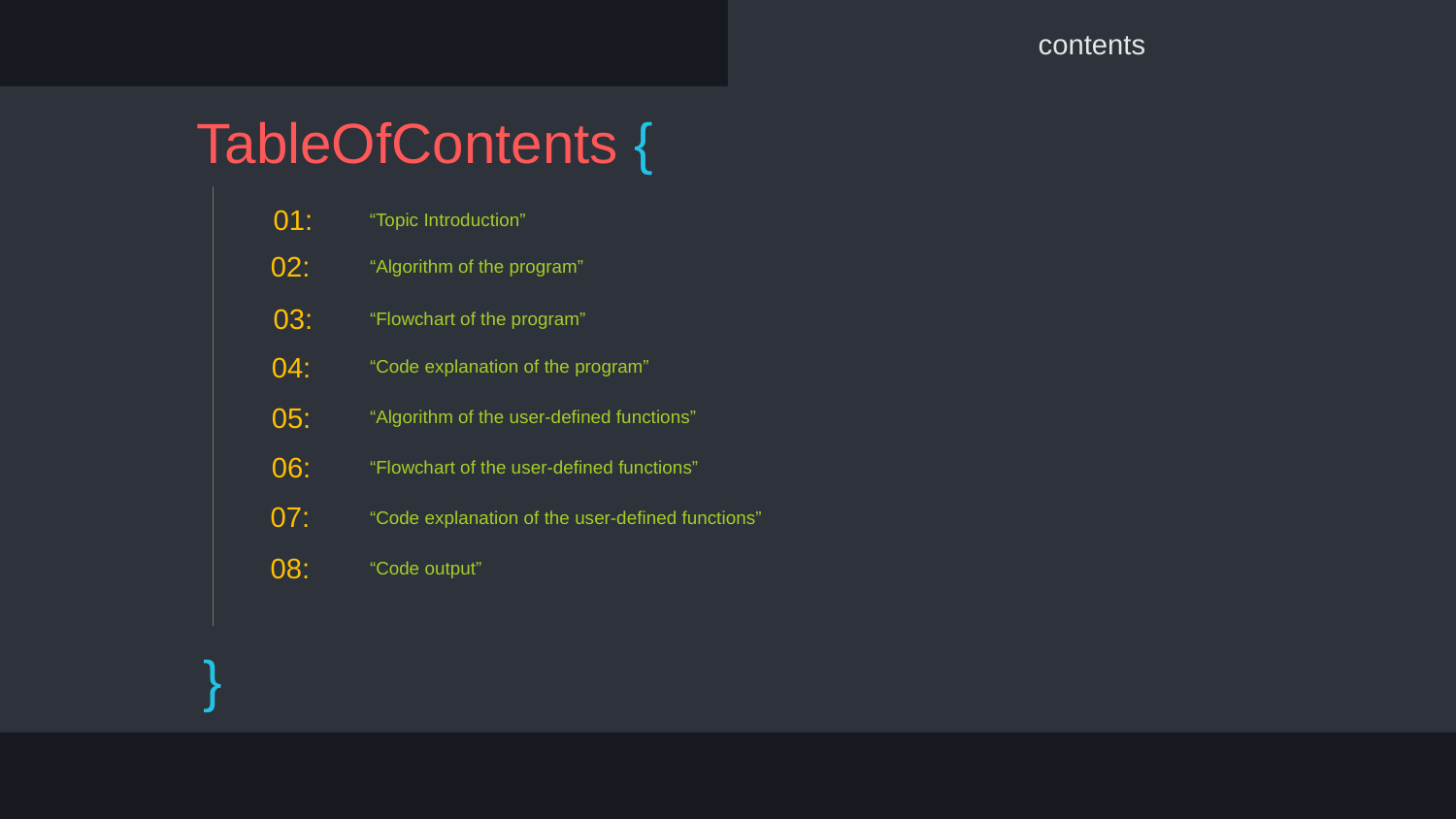

contents
TableOfContents {

}
“Topic Introduction”
# 01:
“Algorithm of the program”
02:
“Flowchart of the program”
03:
“Code explanation of the program”
04:
“Algorithm of the user-defined functions”
05:
“Flowchart of the user-defined functions”
06:
“Code explanation of the user-defined functions”
07:
“Code output”
08: